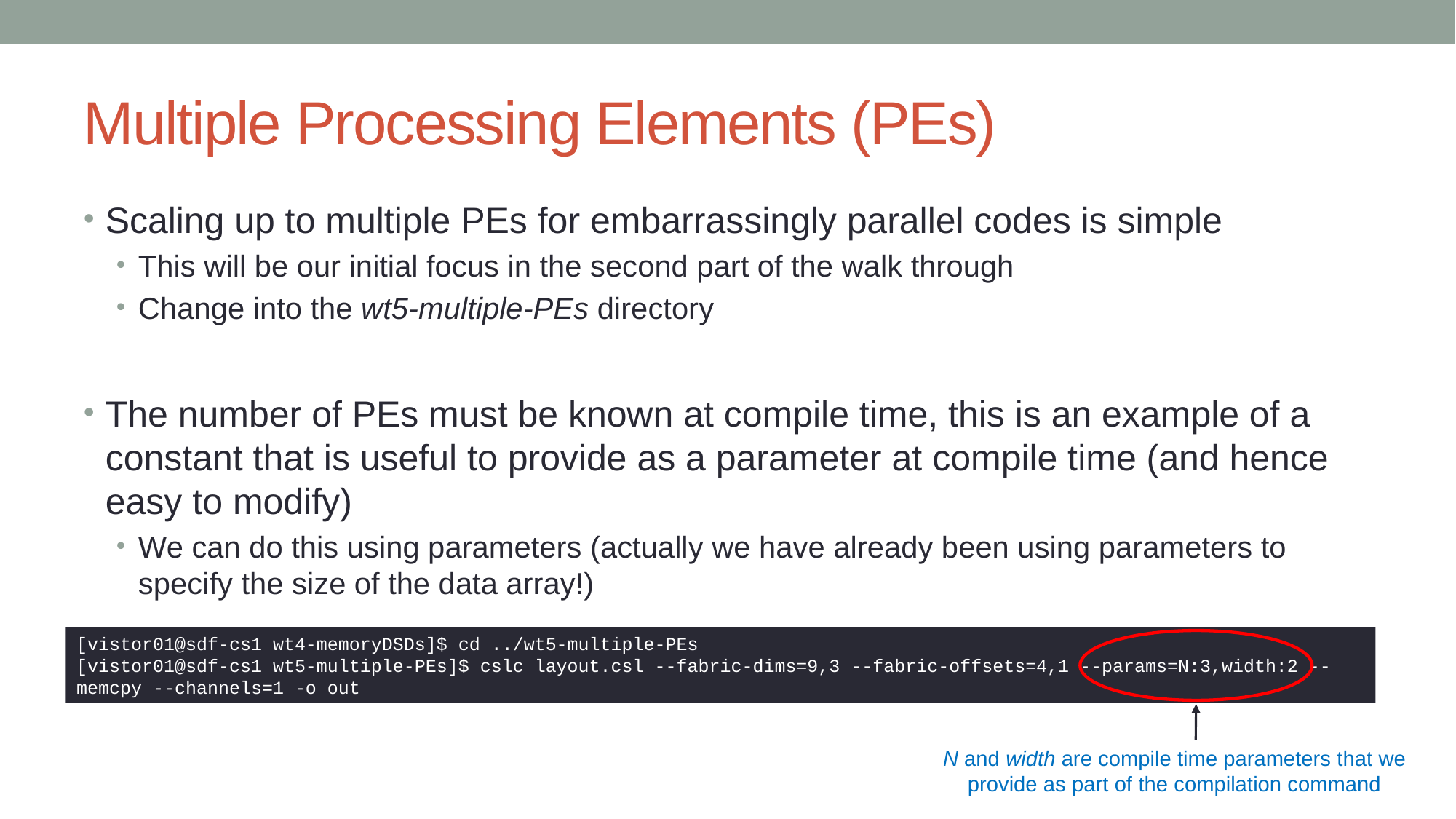

# Multiple Processing Elements (PEs)
Scaling up to multiple PEs for embarrassingly parallel codes is simple
This will be our initial focus in the second part of the walk through
Change into the wt5-multiple-PEs directory

The number of PEs must be known at compile time, this is an example of a constant that is useful to provide as a parameter at compile time (and hence easy to modify)
We can do this using parameters (actually we have already been using parameters to specify the size of the data array!)
[vistor01@sdf-cs1 wt4-memoryDSDs]$ cd ../wt5-multiple-PEs
[vistor01@sdf-cs1 wt5-multiple-PEs]$ cslc layout.csl --fabric-dims=9,3 --fabric-offsets=4,1 --params=N:3,width:2 --memcpy --channels=1 -o out

N and width are compile time parameters that we provide as part of the compilation command